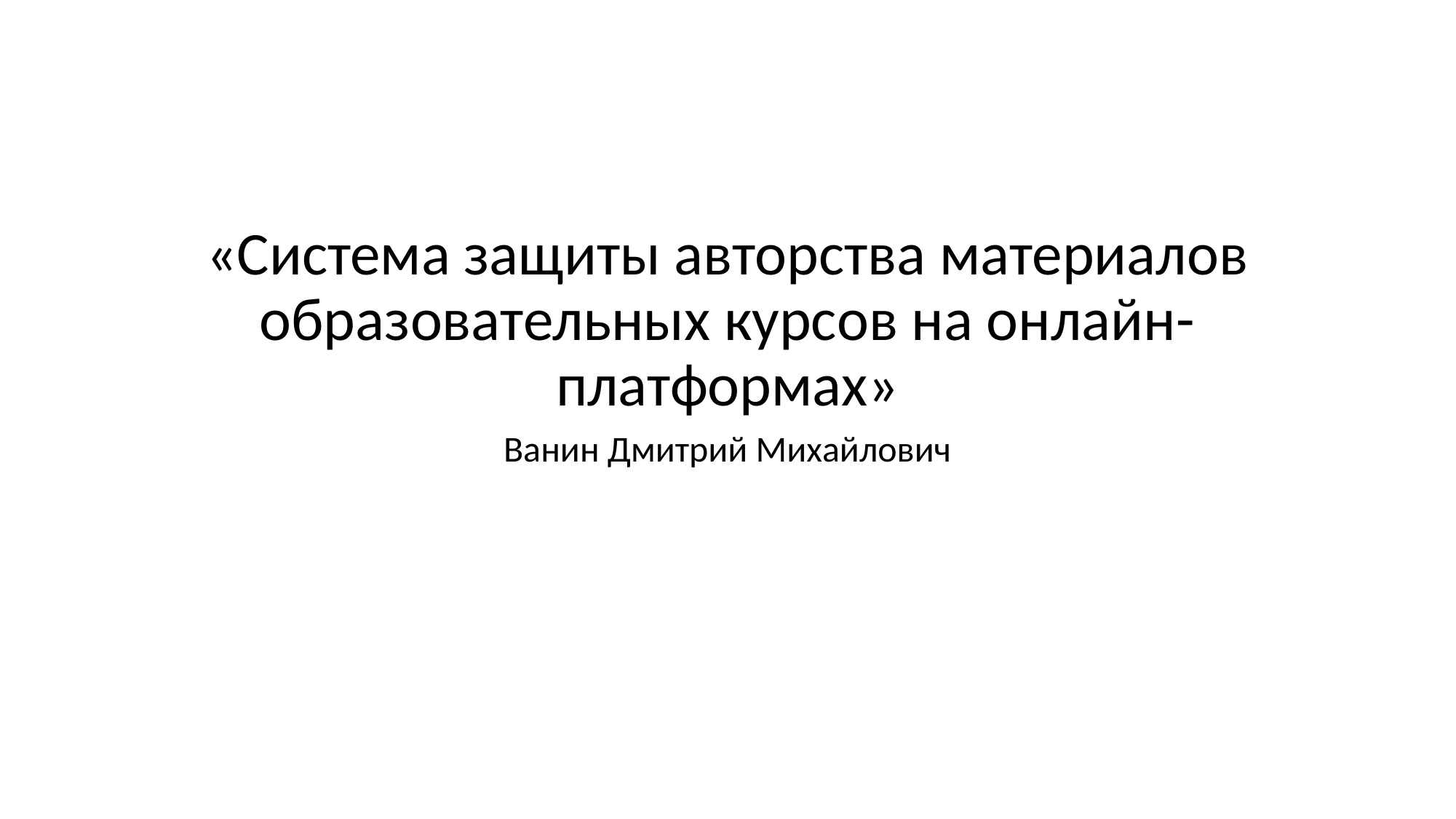

# «Система защиты авторства материалов образовательных курсов на онлайн-платформах»
Ванин Дмитрий Михайлович